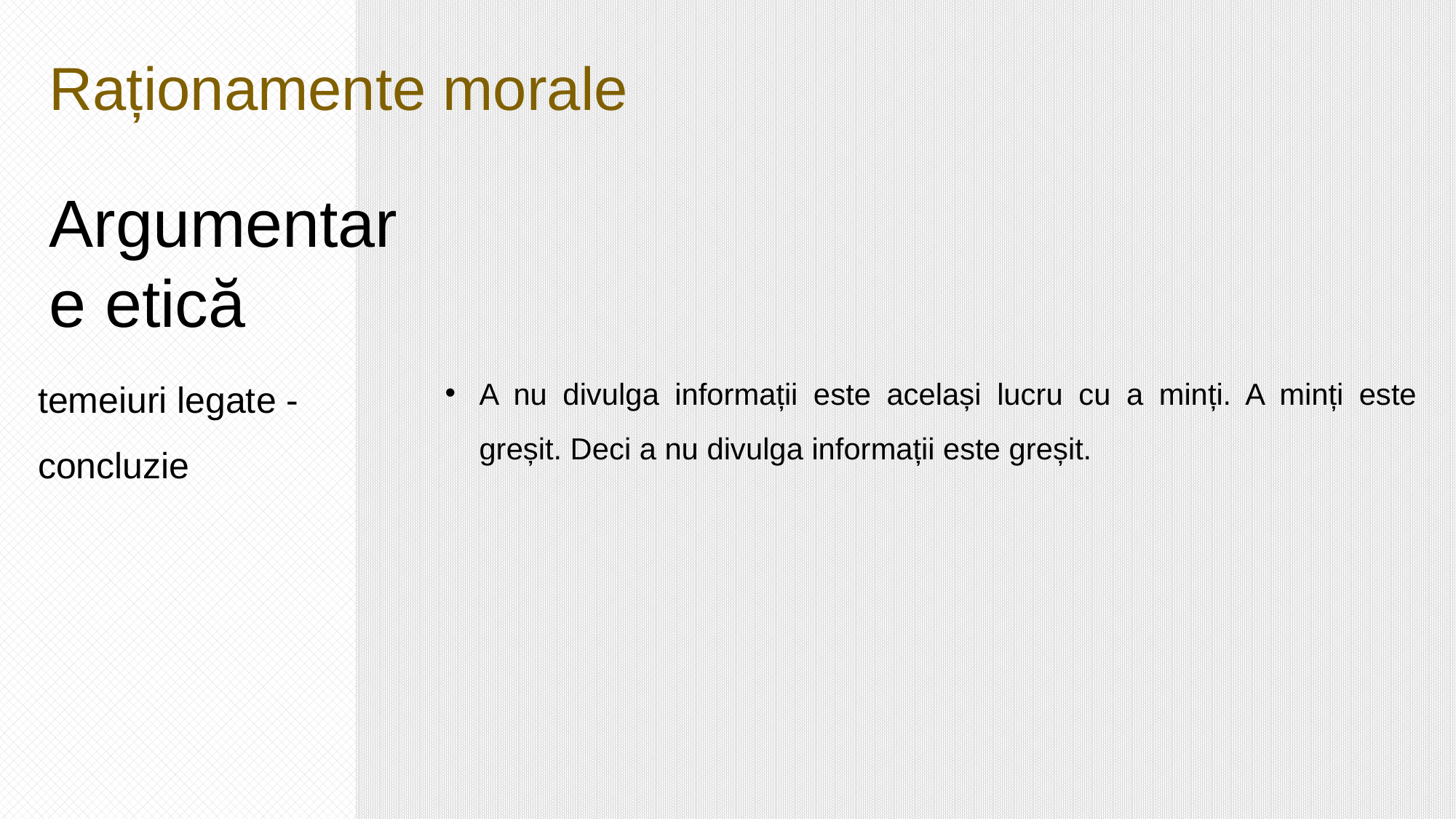

Raționamente morale
Argumentare etică
temeiuri legate - concluzie
A nu divulga informații este același lucru cu a minți. A minți este greșit. Deci a nu divulga informații este greșit.